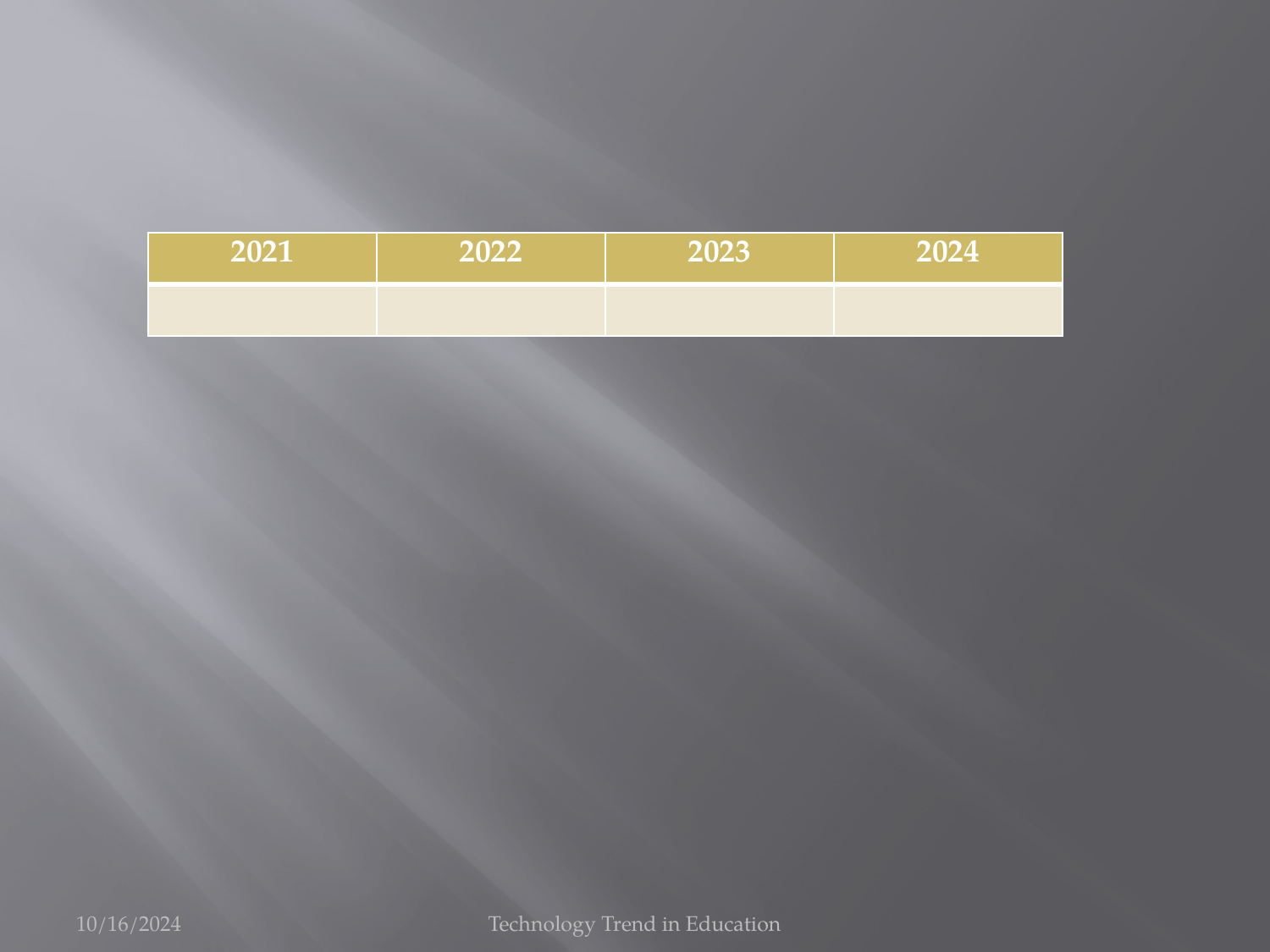

#
| 2021 | 2022 | 2023 | 2024 |
| --- | --- | --- | --- |
|  |  |  |  |
10/16/2024
Technology Trend in Education